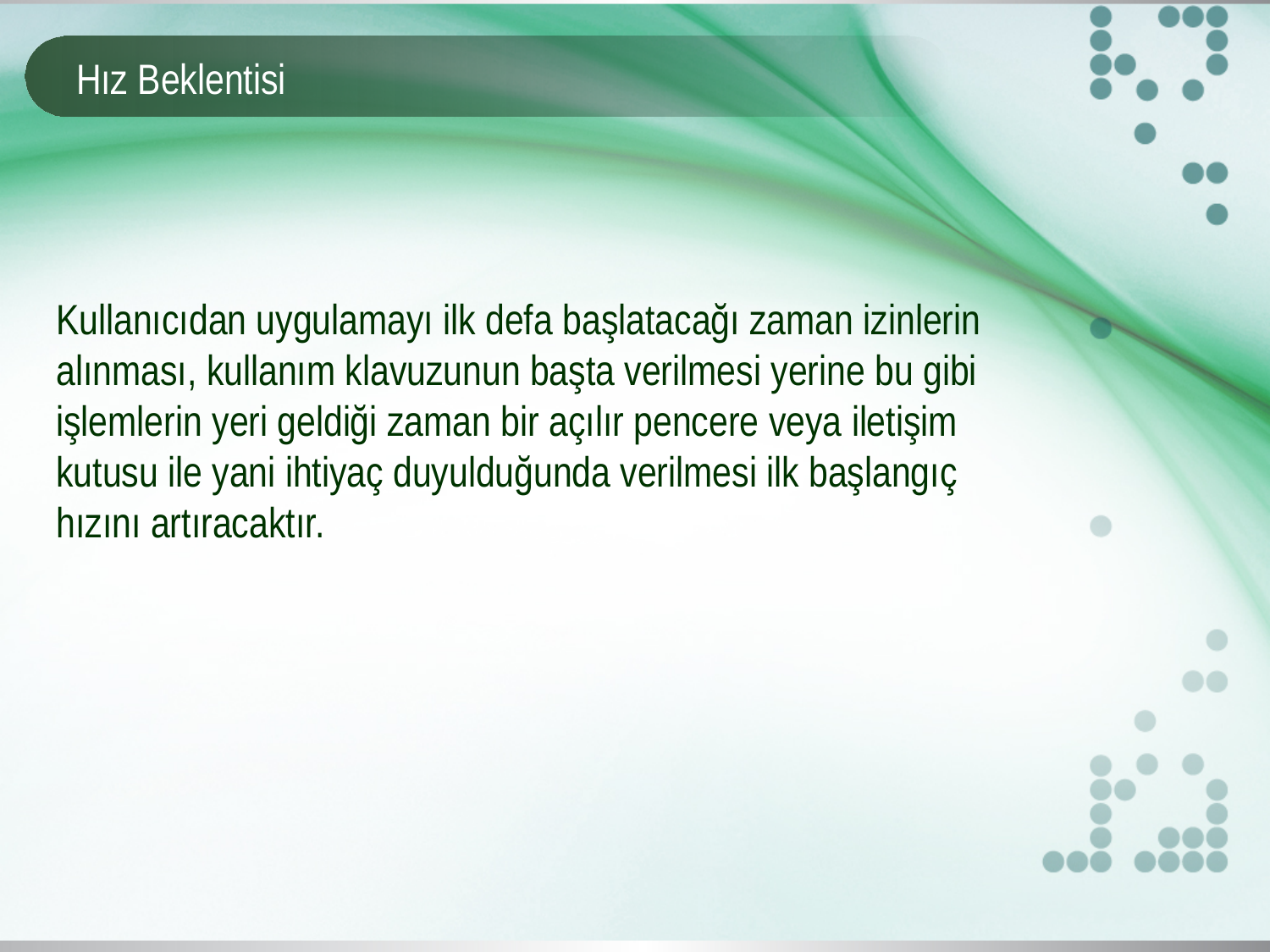

# Hız Beklentisi
Kullanıcıdan uygulamayı ilk defa başlatacağı zaman izinlerin alınması, kullanım klavuzunun başta verilmesi yerine bu gibi işlemlerin yeri geldiği zaman bir açılır pencere veya iletişim kutusu ile yani ihtiyaç duyulduğunda verilmesi ilk başlangıç hızını artıracaktır.